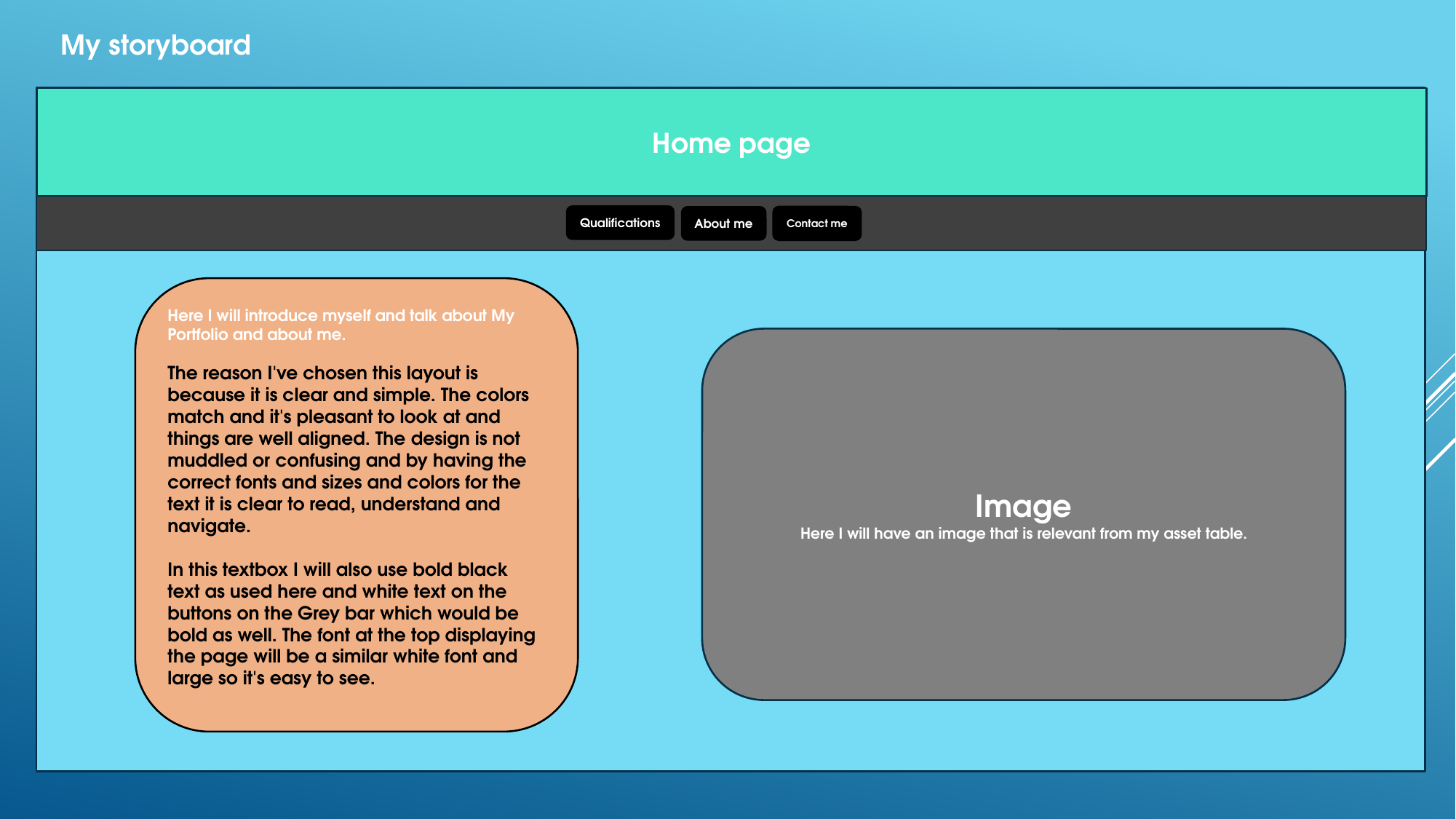

My storyboard

Home page

Qualifications
Contact me
About me
Here I will introduce myself and talk about My Portfolio and about me.

The reason I've chosen this layout is because it is clear and simple. The colors match and it's pleasant to look at and things are well aligned. The design is not muddled or confusing and by having the correct fonts and sizes and colors for the text it is clear to read, understand and navigate.

In this textbox I will also use bold black text as used here and white text on the buttons on the Grey bar which would be bold as well. The font at the top displaying the page will be a similar white font and large so it's easy to see.
Image
Here I will have an image that is relevant from my asset table.